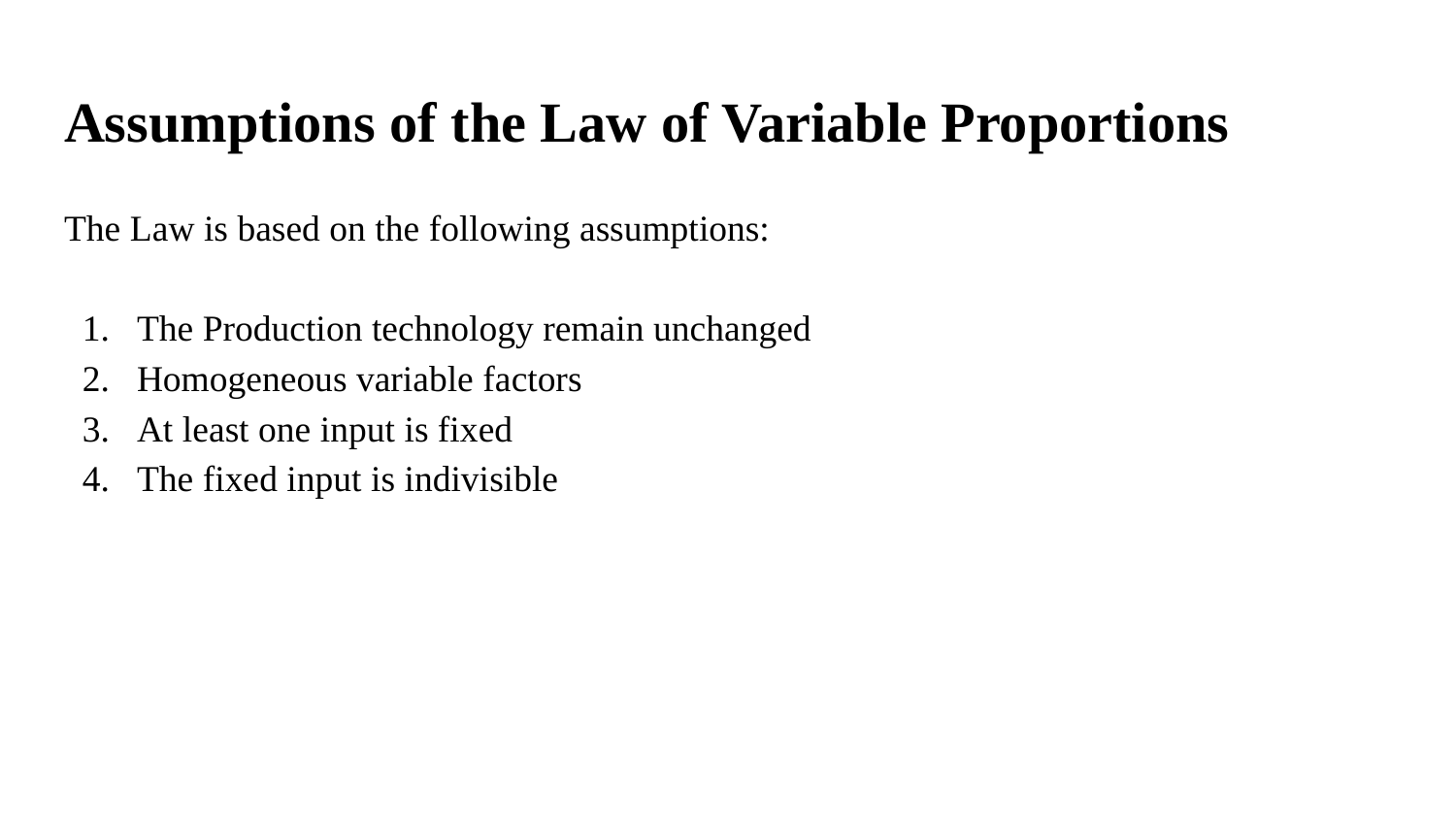

# Assumptions of the Law of Variable Proportions
The Law is based on the following assumptions:

The Production technology remain unchanged
Homogeneous variable factors
At least one input is fixed
The fixed input is indivisible